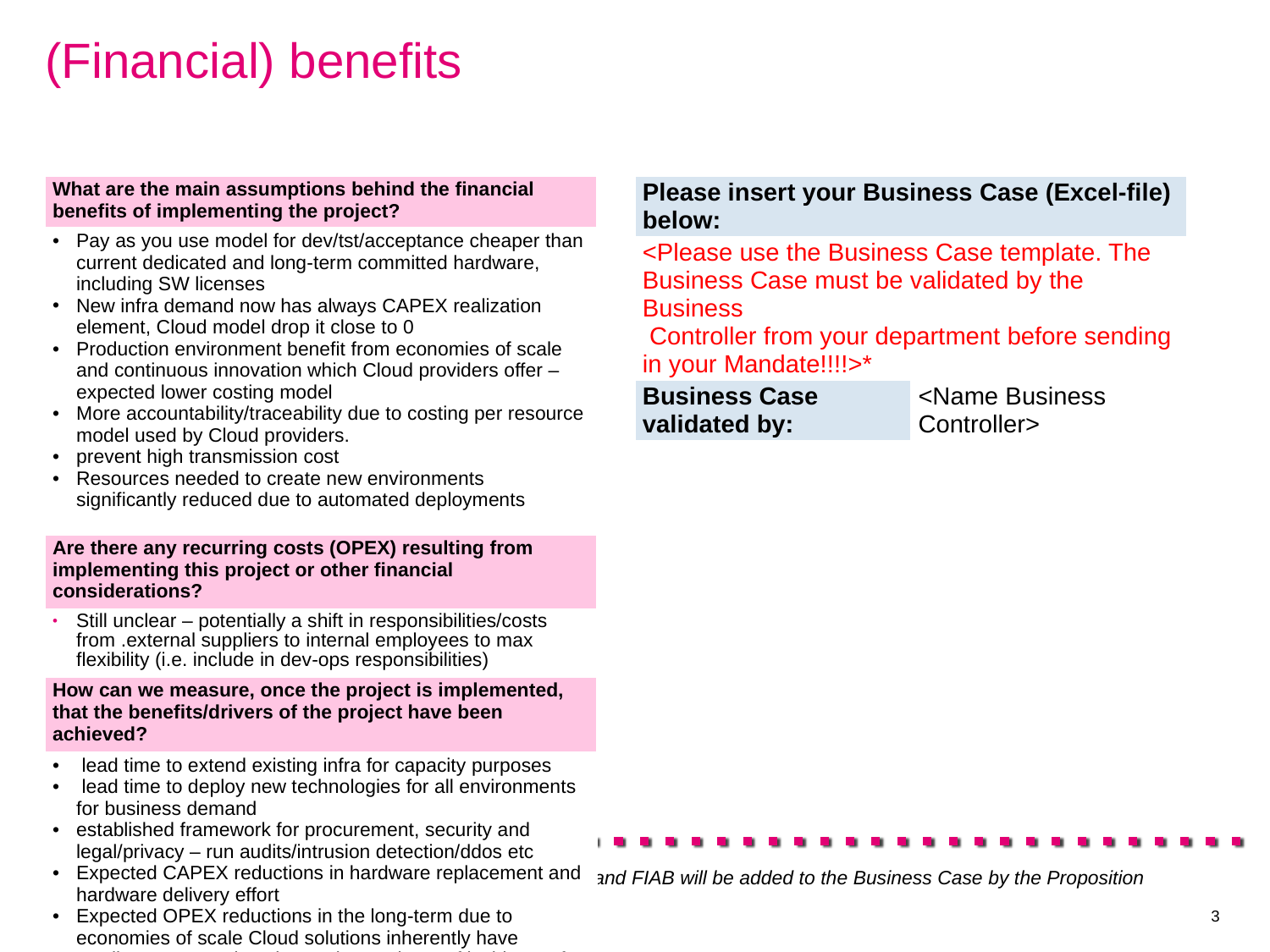

# (Financial) benefits
| What are the main assumptions behind the financial benefits of implementing the project? |
| --- |
| Pay as you use model for dev/tst/acceptance cheaper than current dedicated and long-term committed hardware, including SW licenses New infra demand now has always CAPEX realization element, Cloud model drop it close to 0 Production environment benefit from economies of scale and continuous innovation which Cloud providers offer – expected lower costing model More accountability/traceability due to costing per resource model used by Cloud providers. prevent high transmission cost Resources needed to create new environments significantly reduced due to automated deployments |
| Are there any recurring costs (OPEX) resulting from implementing this project or other financial considerations? |
| Still unclear – potentially a shift in responsibilities/costs from .external suppliers to internal employees to max flexibility (i.e. include in dev-ops responsibilities) |
| How can we measure, once the project is implemented, that the benefits/drivers of the project have been achieved? |
| lead time to extend existing infra for capacity purposes lead time to deploy new technologies for all environments for business demand established framework for procurement, security and legal/privacy – run audits/intrusion detection/ddos etc Expected CAPEX reductions in hardware replacement and hardware delivery effort Expected OPEX reductions in the long-term due to economies of scale Cloud solutions inherently have Realise automated testing, reduce volume of incidents after go-live on production Reduce duration of testing phase |
| Please insert your Business Case (Excel-file) below: |  |
| --- | --- |
| <Please use the Business Case template. The Business Case must be validated by the Business Controller from your department before sending in your Mandate!!!!>\* |  |
| Business Case validated by: | <Name Business Controller> |
*First Technology  and Business CAPEX quotes  from the FIAT and FIAB will be added to the Business Case by the Proposition Analyst
Portfolio & Governance – Project Mandate Template version 2.0